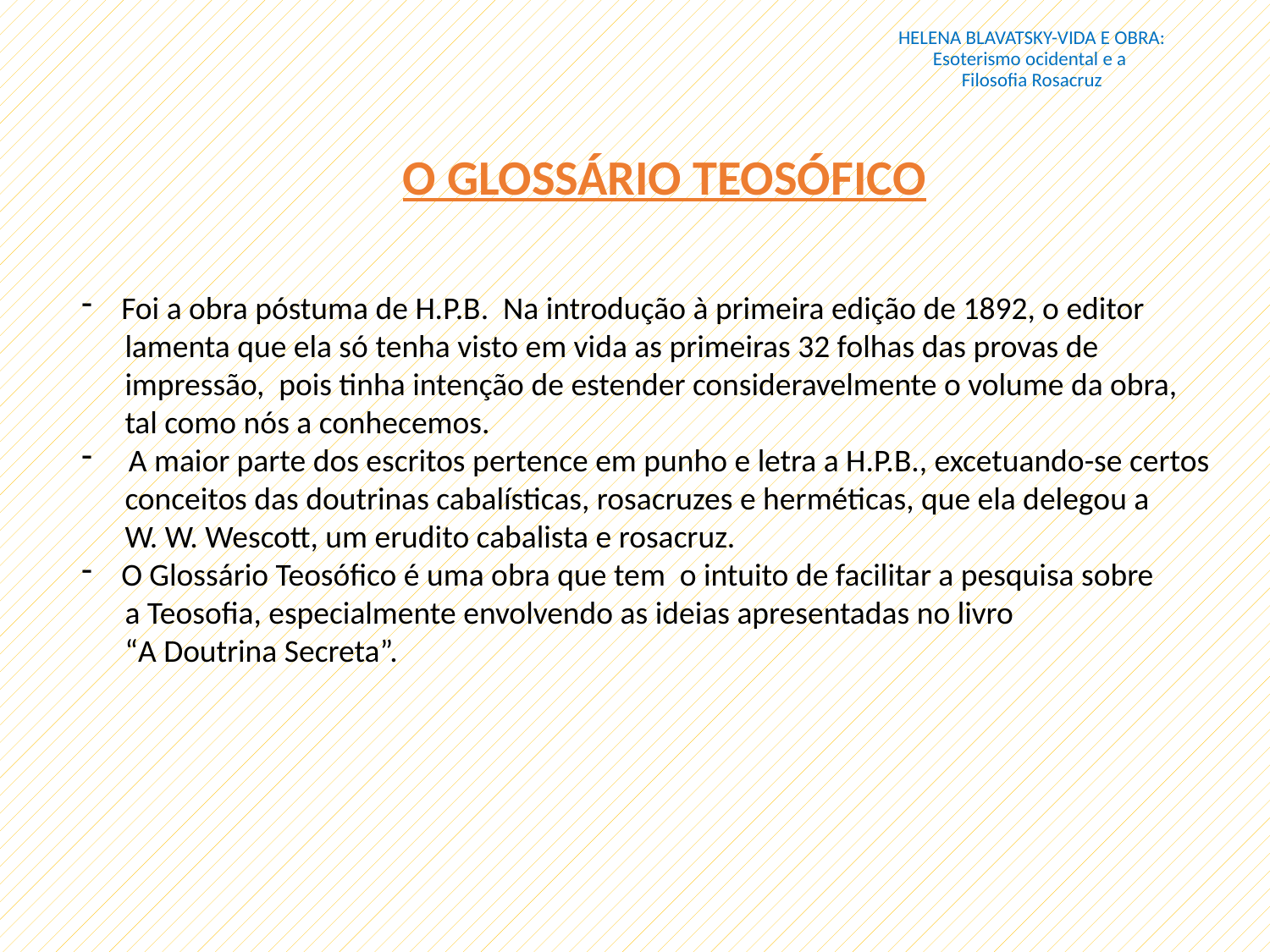

# HELENA BLAVATSKY-VIDA E OBRA: Esoterismo ocidental e a Filosofia Rosacruz
O GLOSSÁRIO TEOSÓFICO
Foi a obra póstuma de H.P.B.  Na introdução à primeira edição de 1892, o editor
      lamenta que ela só tenha visto em vida as primeiras 32 folhas das provas de
      impressão,  pois tinha intenção de estender consideravelmente o volume da obra,
      tal como nós a conhecemos.
 A maior parte dos escritos pertence em punho e letra a H.P.B., excetuando-se certos
      conceitos das doutrinas cabalísticas, rosacruzes e herméticas, que ela delegou a
      W. W. Wescott, um erudito cabalista e rosacruz.
O Glossário Teosófico é uma obra que tem  o intuito de facilitar a pesquisa sobre
      a Teosofia, especialmente envolvendo as ideias apresentadas no livro
      “A Doutrina Secreta”.